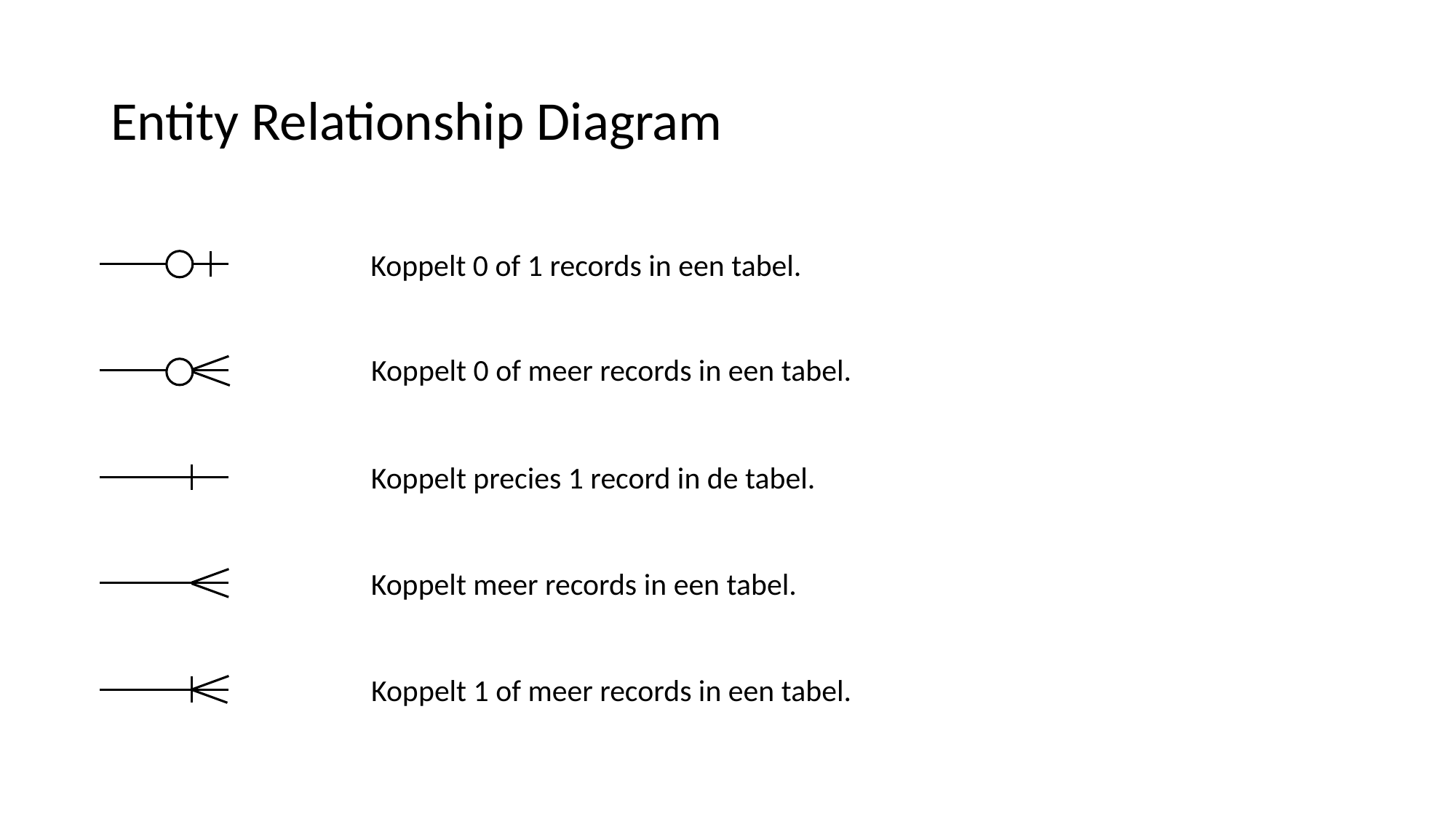

# Entity Relationship Diagram
Koppelt 0 of 1 records in een tabel.

Koppelt 0 of meer records in een tabel.

Koppelt precies 1 record in de tabel.
Koppelt meer records in een tabel.
Koppelt 1 of meer records in een tabel.